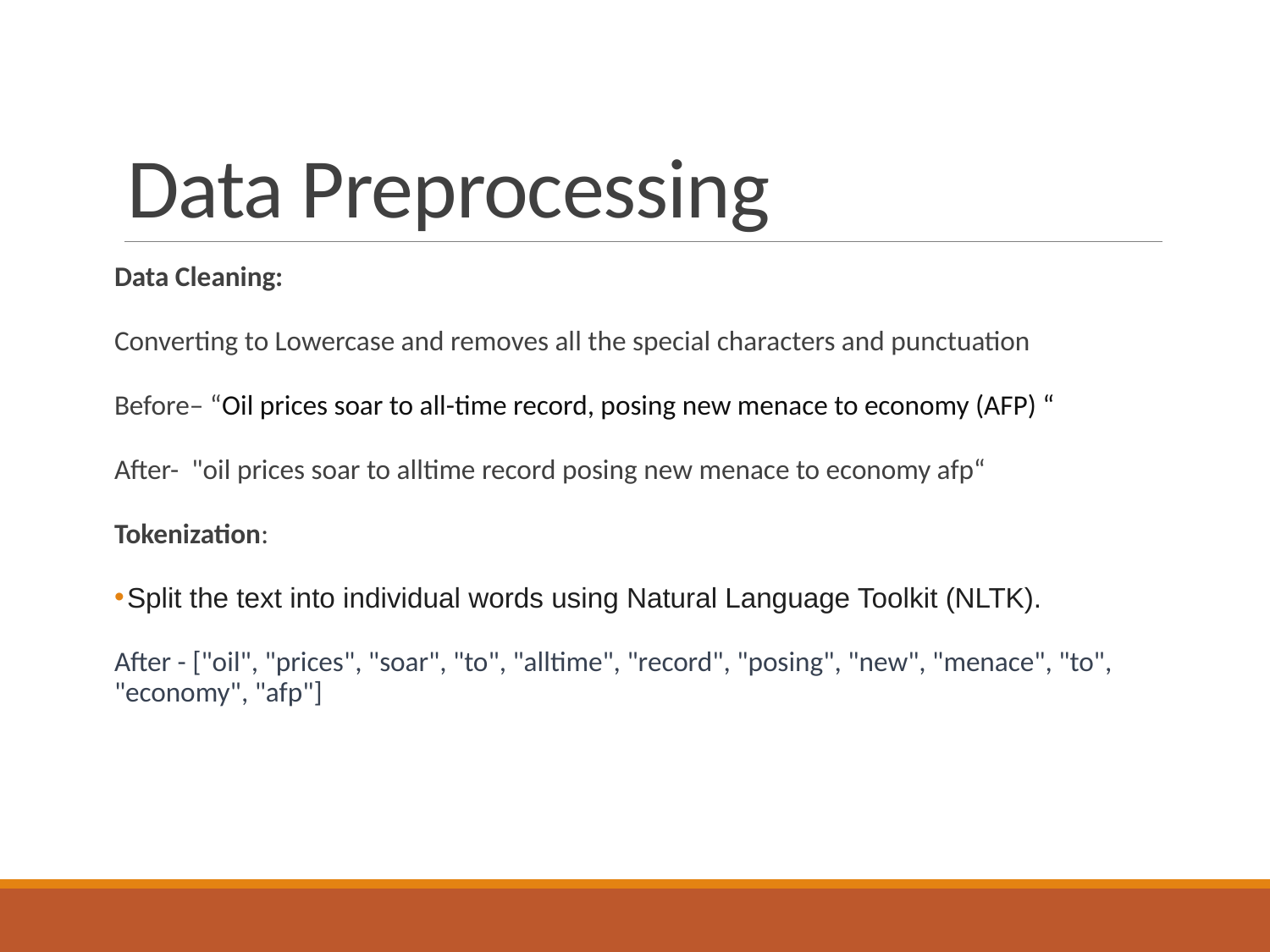

# Data Preprocessing
Data Cleaning:
Converting to Lowercase and removes all the special characters and punctuation
Before– “Oil prices soar to all-time record, posing new menace to economy (AFP) “
After-  "oil prices soar to alltime record posing new menace to economy afp“
Tokenization:
Split the text into individual words using Natural Language Toolkit (NLTK).
After - ["oil", "prices", "soar", "to", "alltime", "record", "posing", "new", "menace", "to", "economy", "afp"]